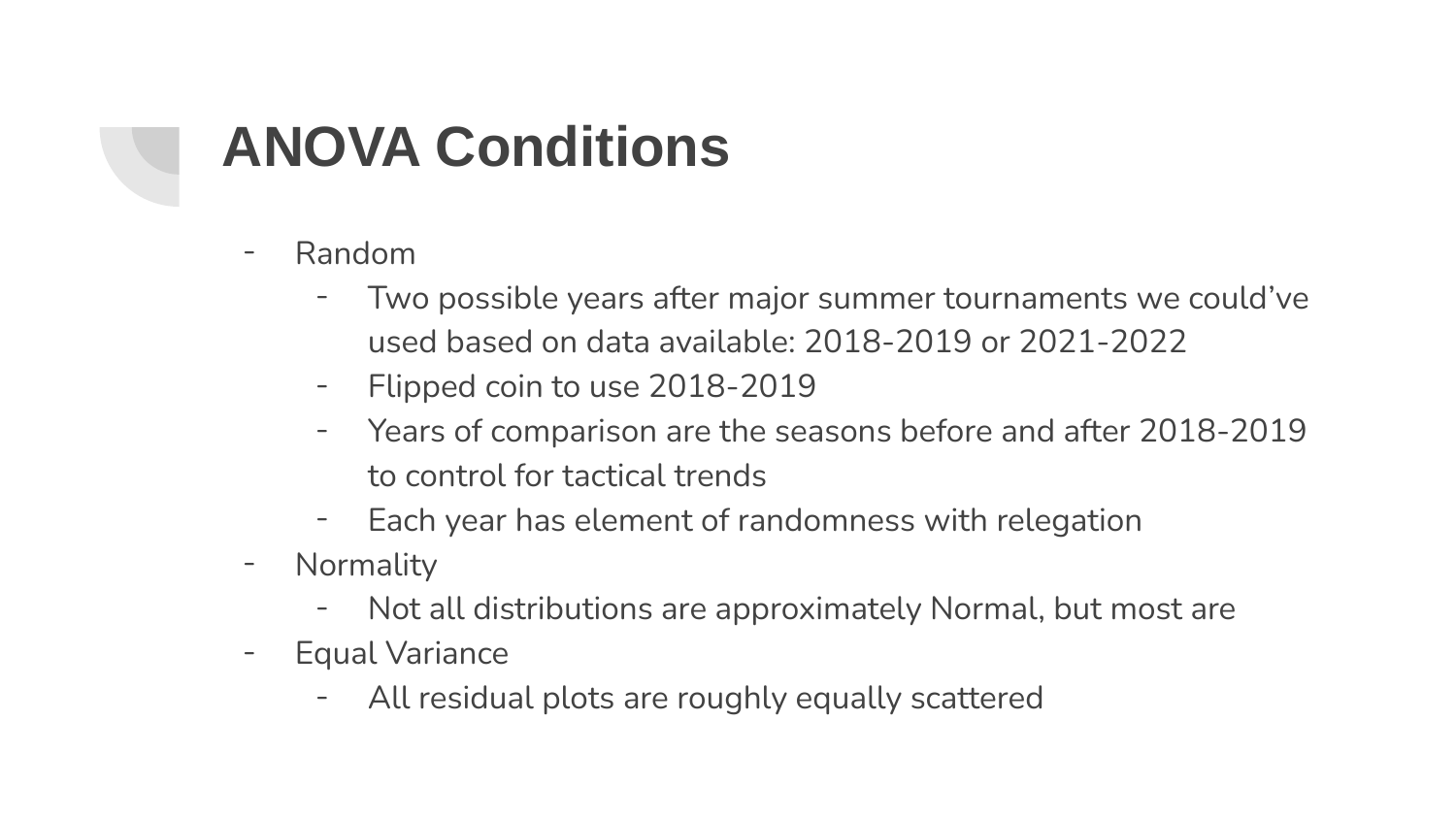

# ANOVA Conditions
Random
Two possible years after major summer tournaments we could’ve used based on data available: 2018-2019 or 2021-2022
Flipped coin to use 2018-2019
Years of comparison are the seasons before and after 2018-2019 to control for tactical trends
Each year has element of randomness with relegation
Normality
Not all distributions are approximately Normal, but most are
Equal Variance
All residual plots are roughly equally scattered